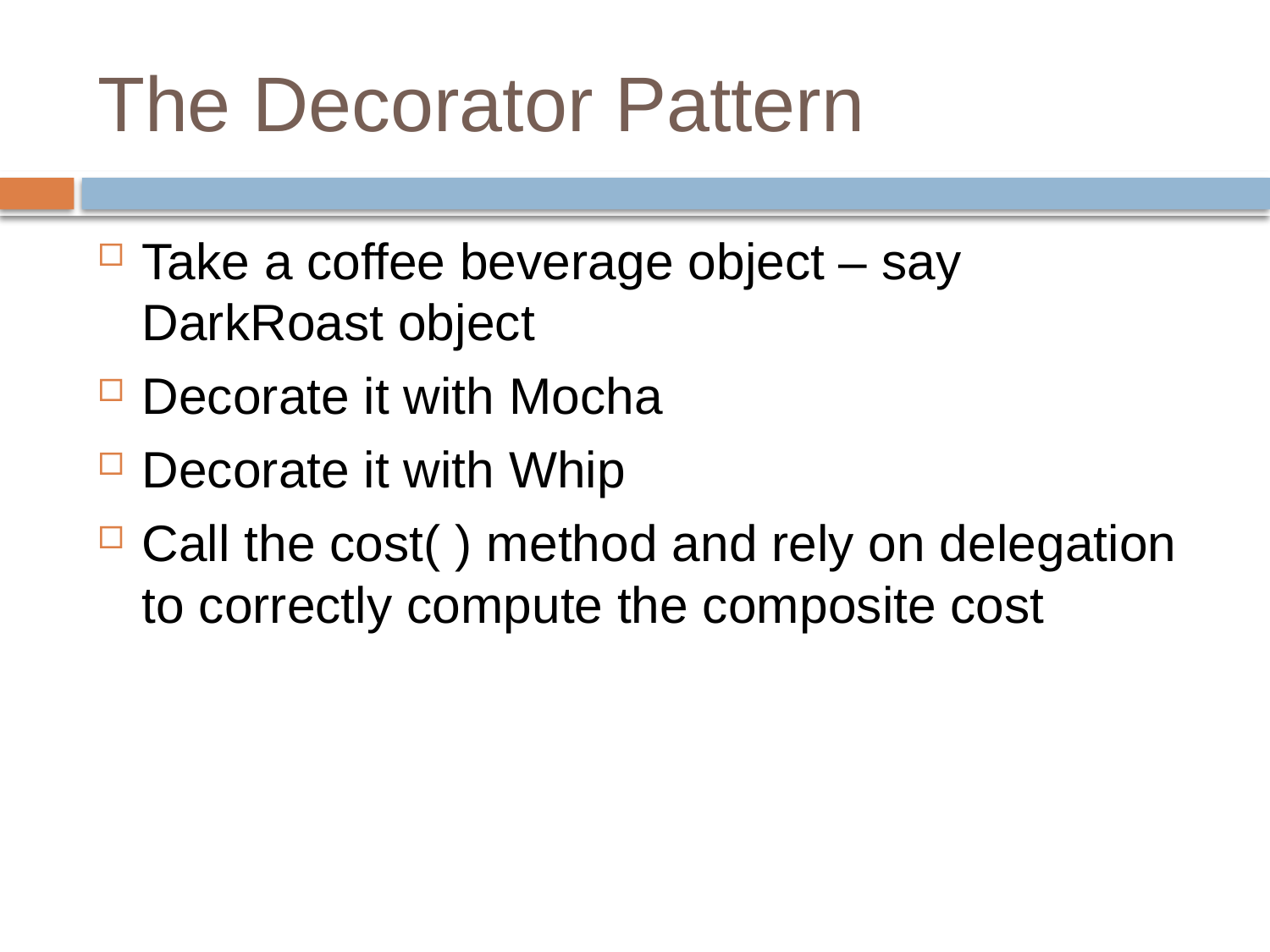

# The Decorator Pattern
Take a coffee beverage object – say DarkRoast object
Decorate it with Mocha
Decorate it with Whip
Call the cost( ) method and rely on delegation to correctly compute the composite cost